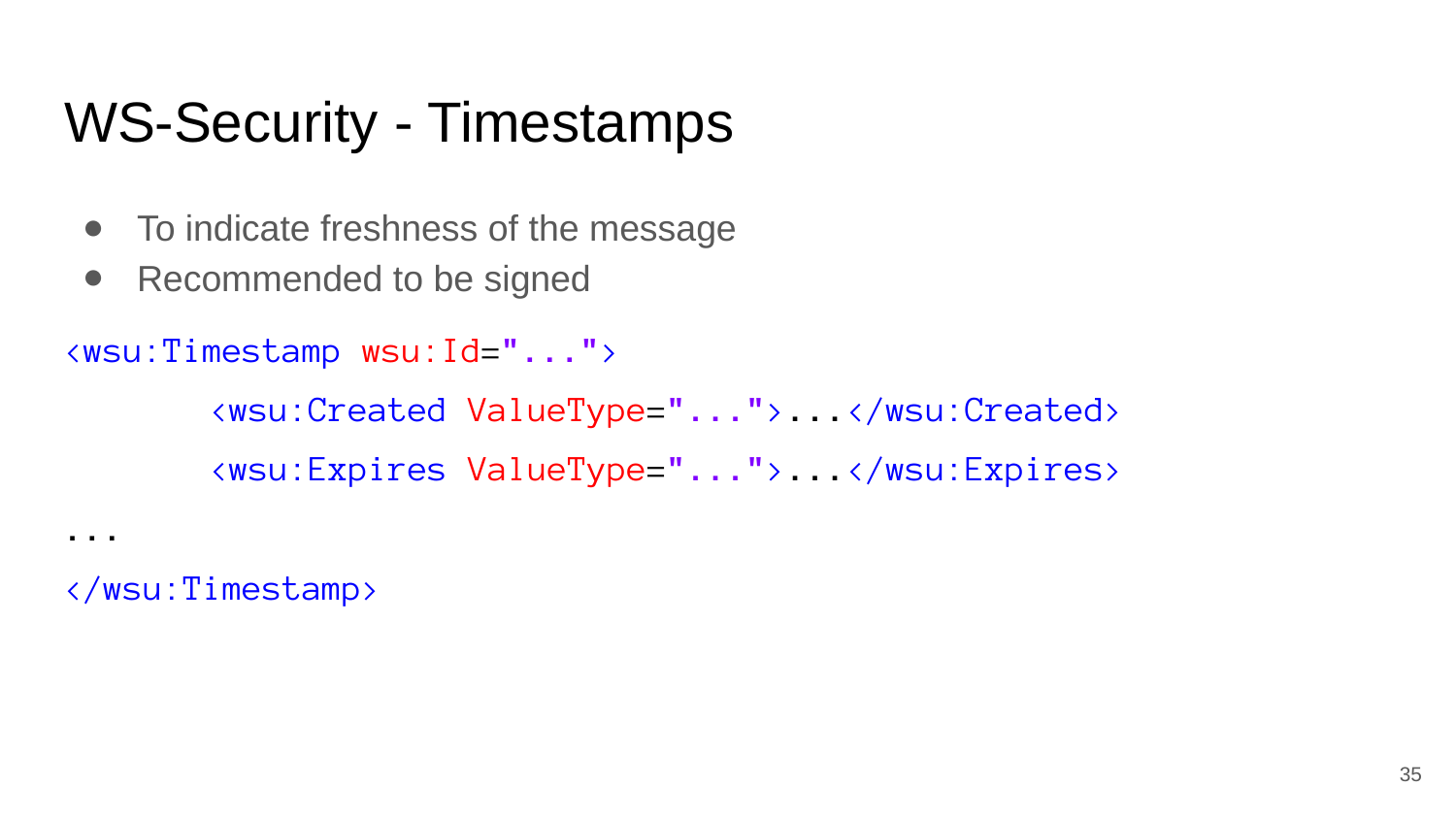

# WS-Security - Timestamps
To indicate freshness of the message
Recommended to be signed
<wsu:Timestamp wsu:Id="...">
	<wsu:Created ValueType="...">...</wsu:Created>
	<wsu:Expires ValueType="...">...</wsu:Expires>
...
</wsu:Timestamp>
35